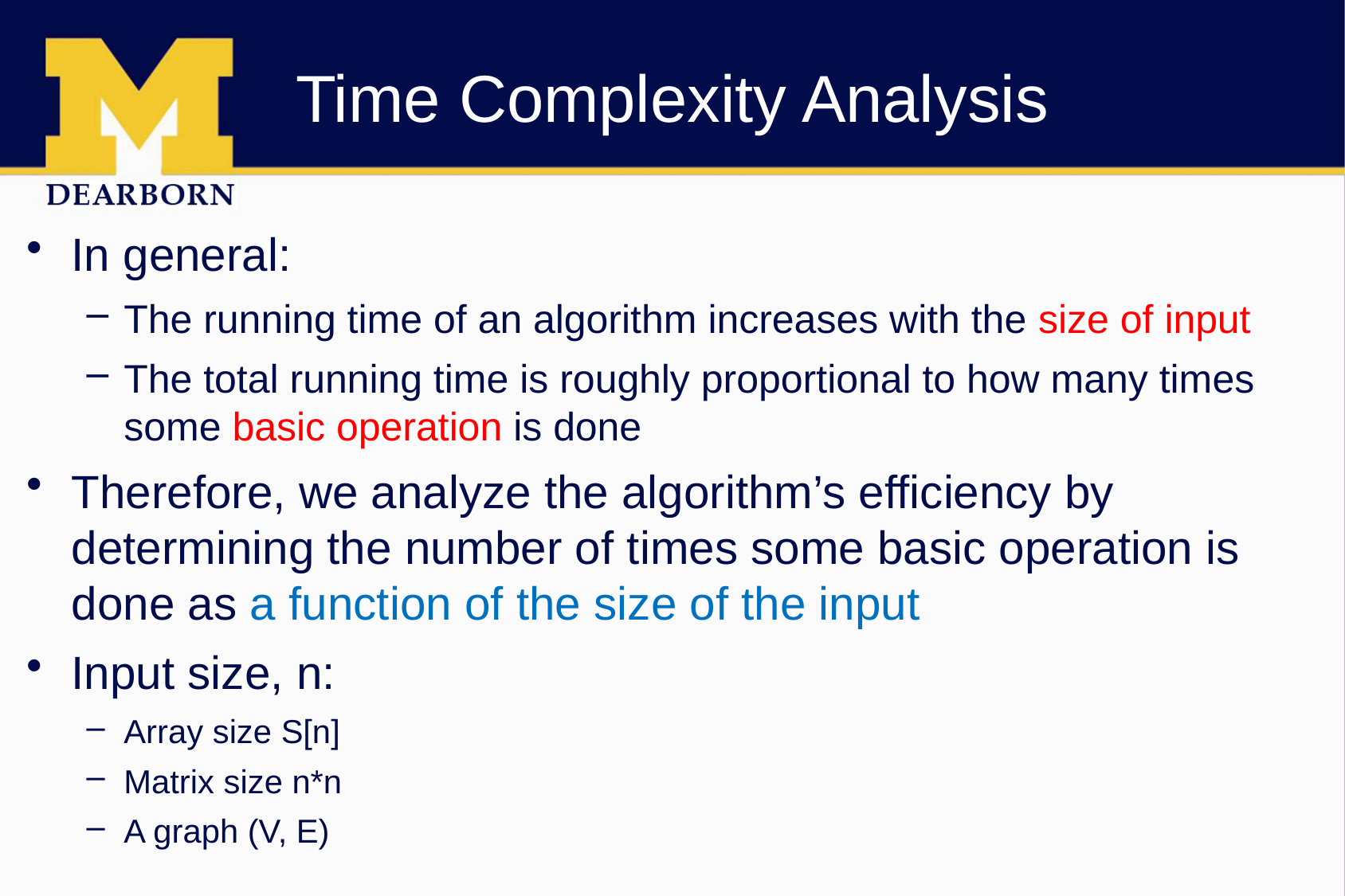

# Time Complexity Analysis
In general:
The running time of an algorithm increases with the size of input
The total running time is roughly proportional to how many times some basic operation is done
Therefore, we analyze the algorithm’s efficiency by determining the number of times some basic operation is done as a function of the size of the input
Input size, n:
Array size S[n]
Matrix size n*n
A graph (V, E)